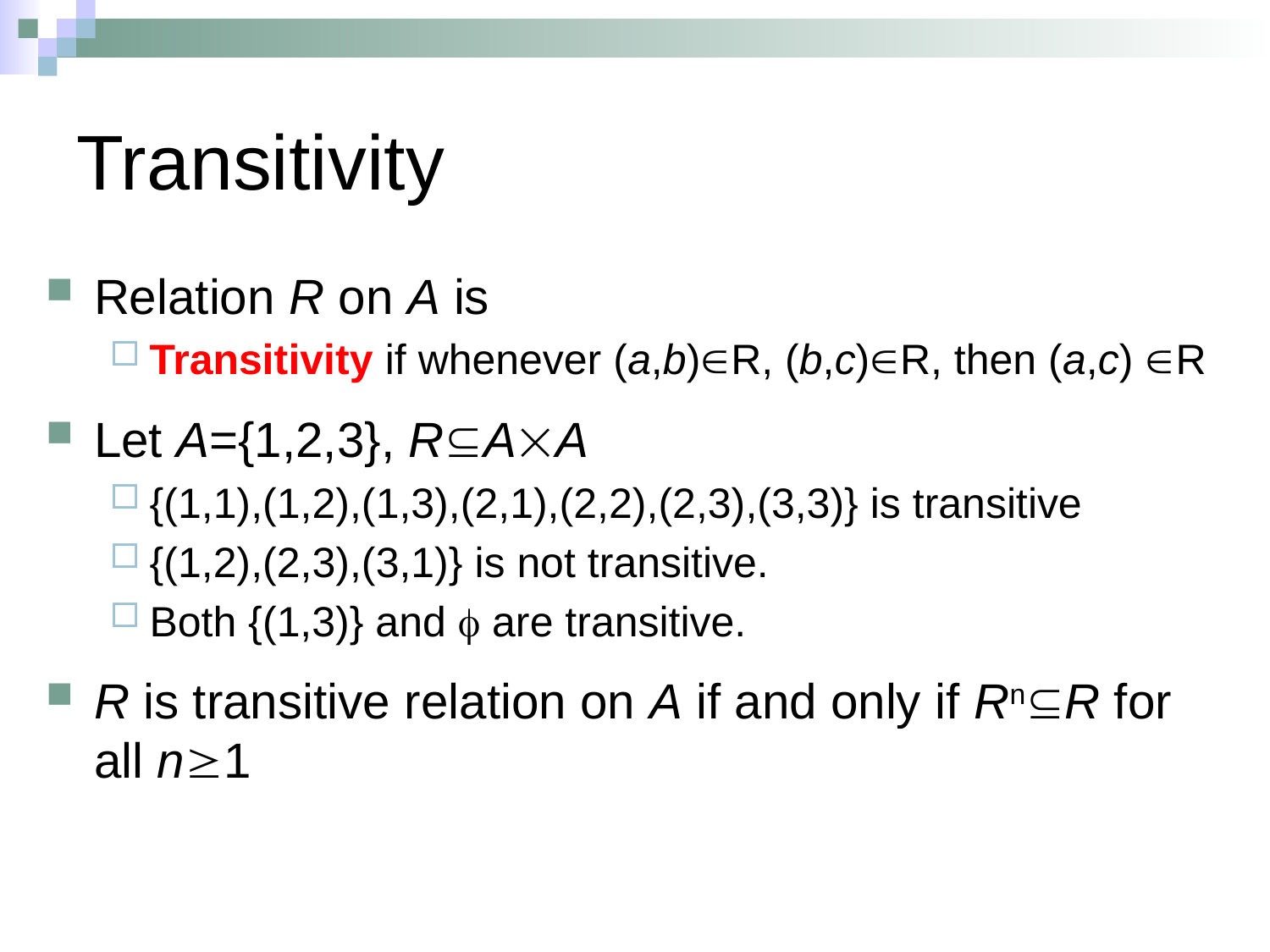

# Transitivity
Relation R on A is
Transitivity if whenever (a,b)∈R, (b,c)∈R, then (a,c) ∈R
Let A={1,2,3}, R⊆A×A
{(1,1),(1,2),(1,3),(2,1),(2,2),(2,3),(3,3)} is transitive
{(1,2),(2,3),(3,1)} is not transitive.
Both {(1,3)} and φ are transitive.
R is transitive relation on A if and only if Rn⊆R for all n≥1